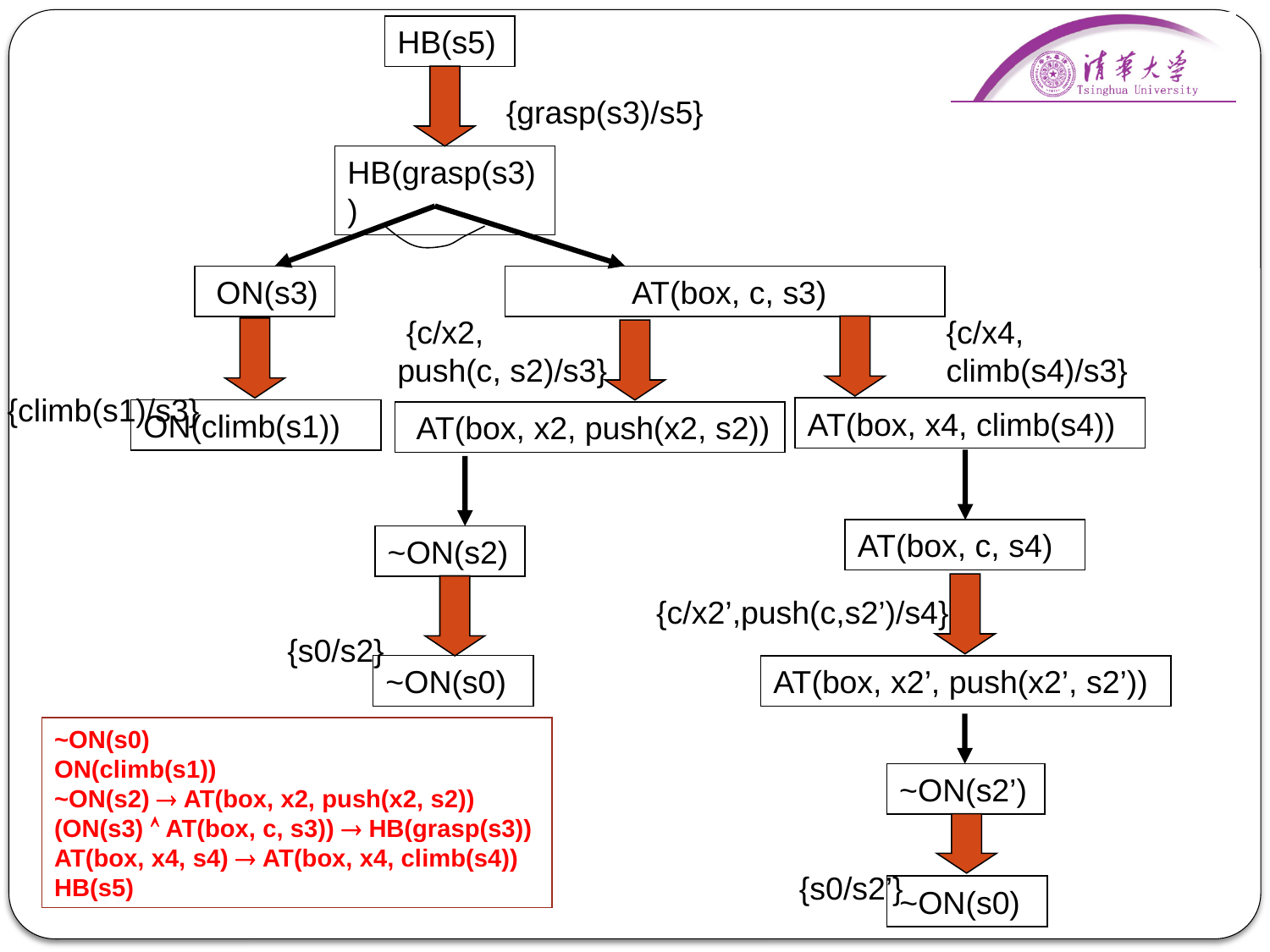

HB(s5)

 {grasp(s3)/s5}
HB(grasp(s3))

 ON(s3)
 AT(box, c, s3)
 {c/x2,
push(c, s2)/s3}
 {c/x4,
 climb(s4)/s3}

 {climb(s1)/s3}
AT(box, x4, climb(s4))
ON(climb(s1))
 AT(box, x2, push(x2, s2))

AT(box, c, s4)
~ON(s2)

 {s0/s2}
 {c/x2’,push(c,s2’)/s4}
~ON(s0)
AT(box, x2’, push(x2’, s2’))

~ON(s0)
ON(climb(s1))
~ON(s2) → AT(box, x2, push(x2, s2))
(ON(s3) ∧ AT(box, c, s3)) → HB(grasp(s3))
AT(box, x4, s4) → AT(box, x4, climb(s4))
HB(s5)
~ON(s2’)

 {s0/s2’}
~ON(s0)